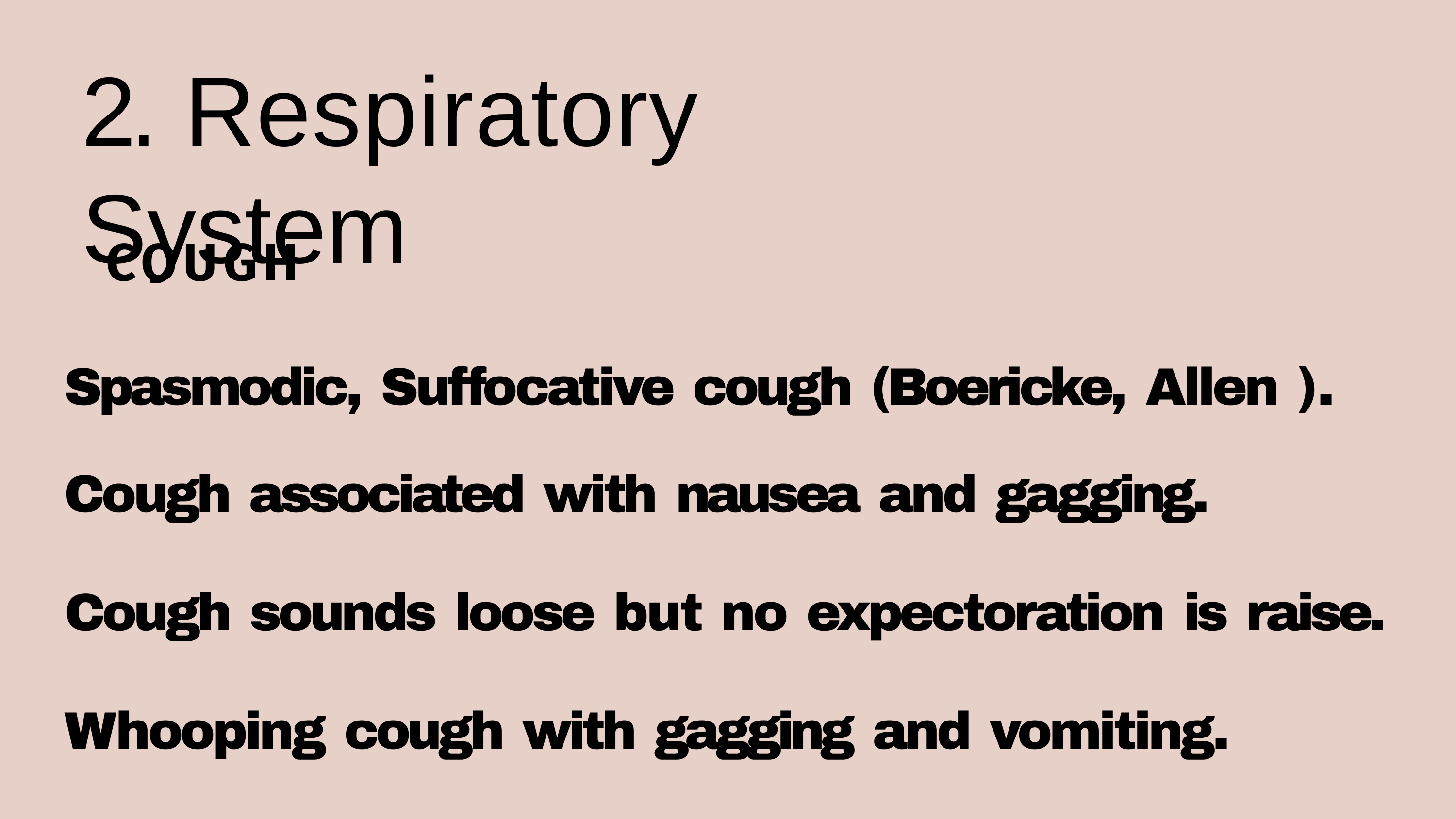

# 2. Respiratory System
COUGH
Spasmodic, Suffocative cough (Boericke, Allen ). Cough associated with nausea and gagging.
Cough sounds loose but no expectoration is raise. Whooping cough with gagging and vomiting.